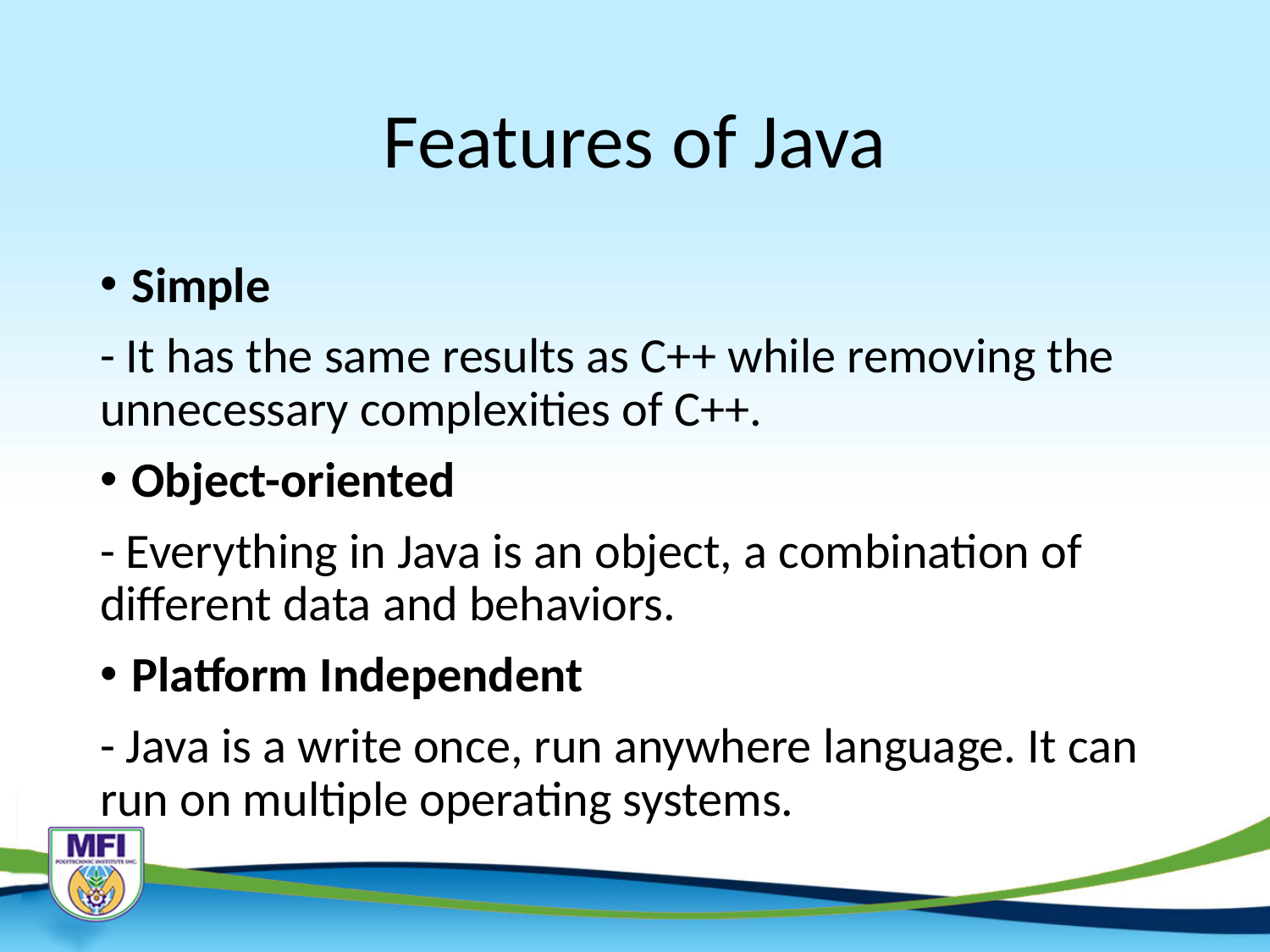

# Features of Java
Simple
- It has the same results as C++ while removing the unnecessary complexities of C++.
Object-oriented
- Everything in Java is an object, a combination of different data and behaviors.
Platform Independent
- Java is a write once, run anywhere language. It can run on multiple operating systems.